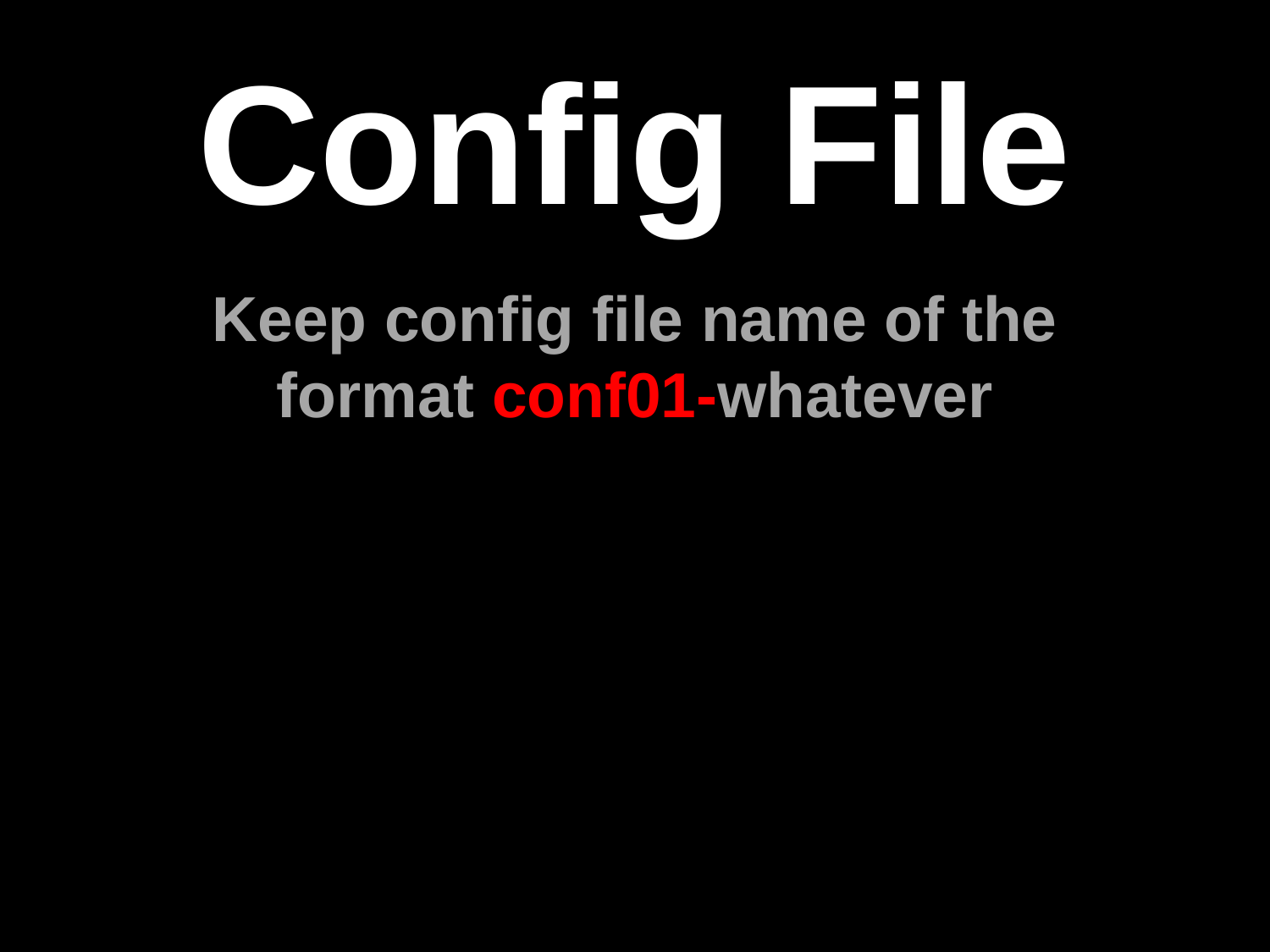

Config File
Keep config file name of the format conf01-whatever